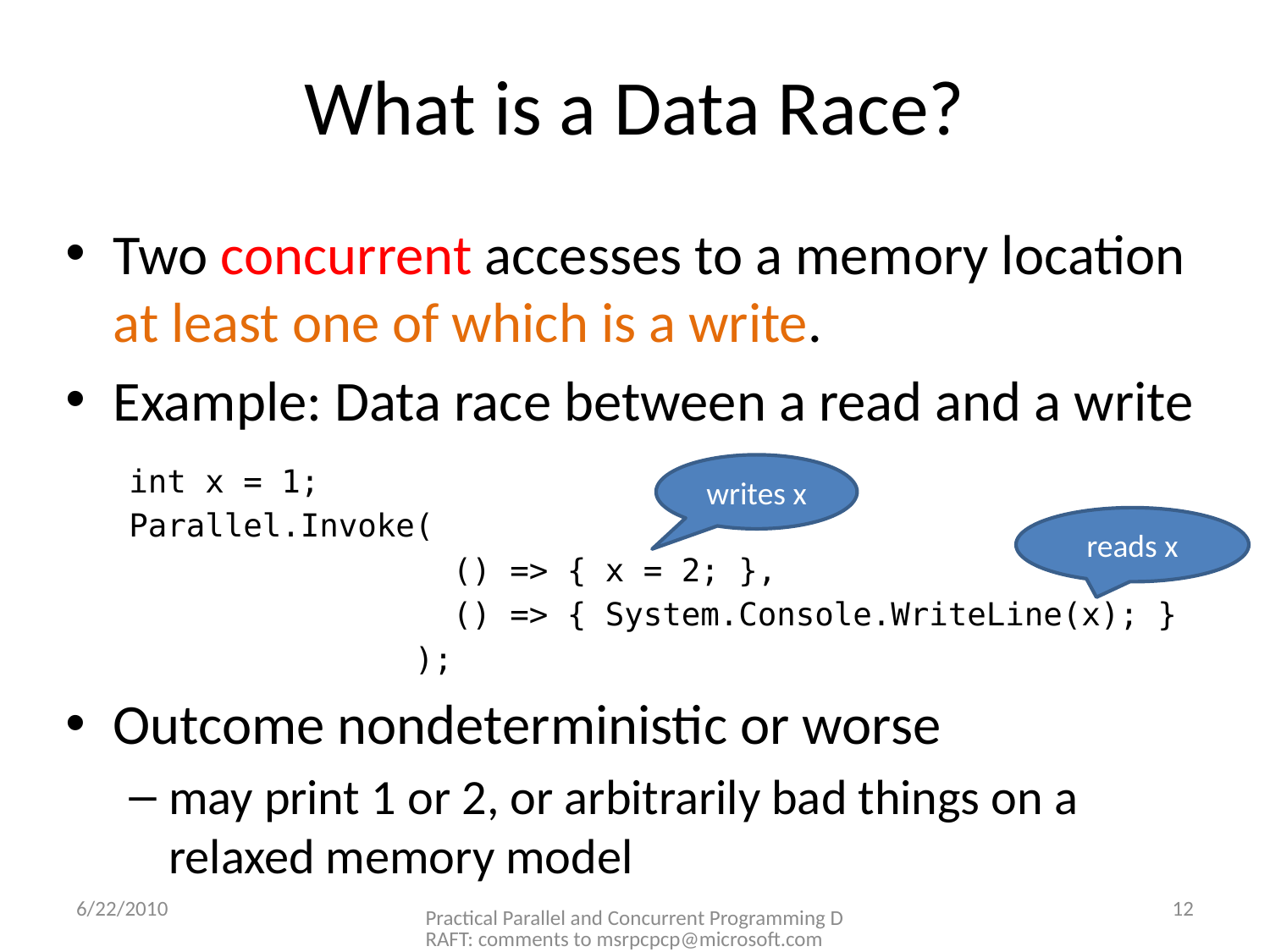

# What is a Data Race?
Two concurrent accesses to a memory location at least one of which is a write.
Example: Data race between a read and a write

int x = 1;
Parallel.Invoke(
                 () => { x = 2; },
                 () => { System.Console.WriteLine(x); }
               );
Outcome nondeterministic or worse
may print 1 or 2, or arbitrarily bad things on a relaxed memory model
writes x
reads x
6/22/2010
Practical Parallel and Concurrent Programming DRAFT: comments to msrpcpcp@microsoft.com
12